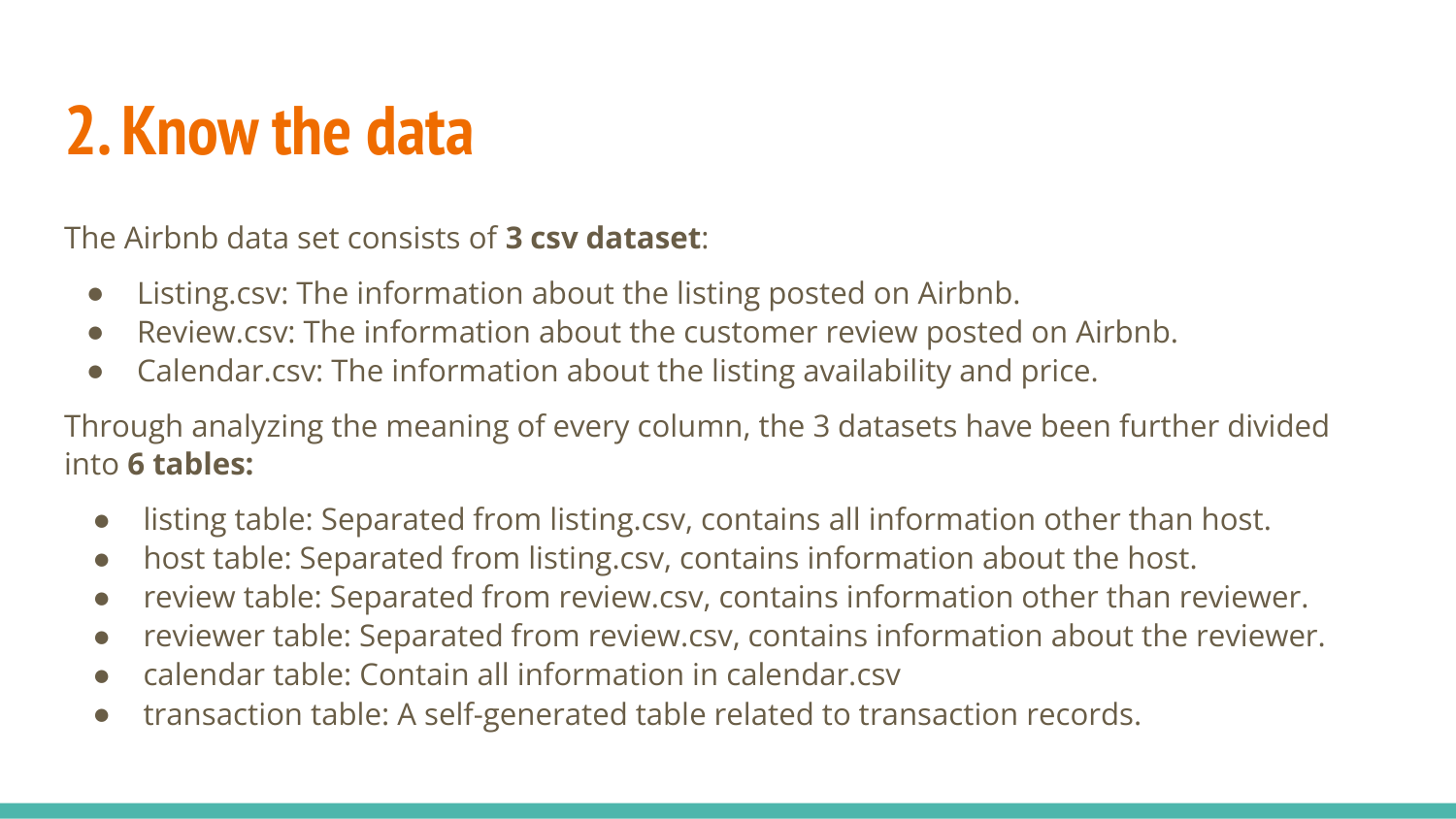

# 2. Know the data
The Airbnb data set consists of 3 csv dataset:
Listing.csv: The information about the listing posted on Airbnb.
Review.csv: The information about the customer review posted on Airbnb.
Calendar.csv: The information about the listing availability and price.
Through analyzing the meaning of every column, the 3 datasets have been further divided into 6 tables:
listing table: Separated from listing.csv, contains all information other than host.
host table: Separated from listing.csv, contains information about the host.
review table: Separated from review.csv, contains information other than reviewer.
reviewer table: Separated from review.csv, contains information about the reviewer.
calendar table: Contain all information in calendar.csv
transaction table: A self-generated table related to transaction records.